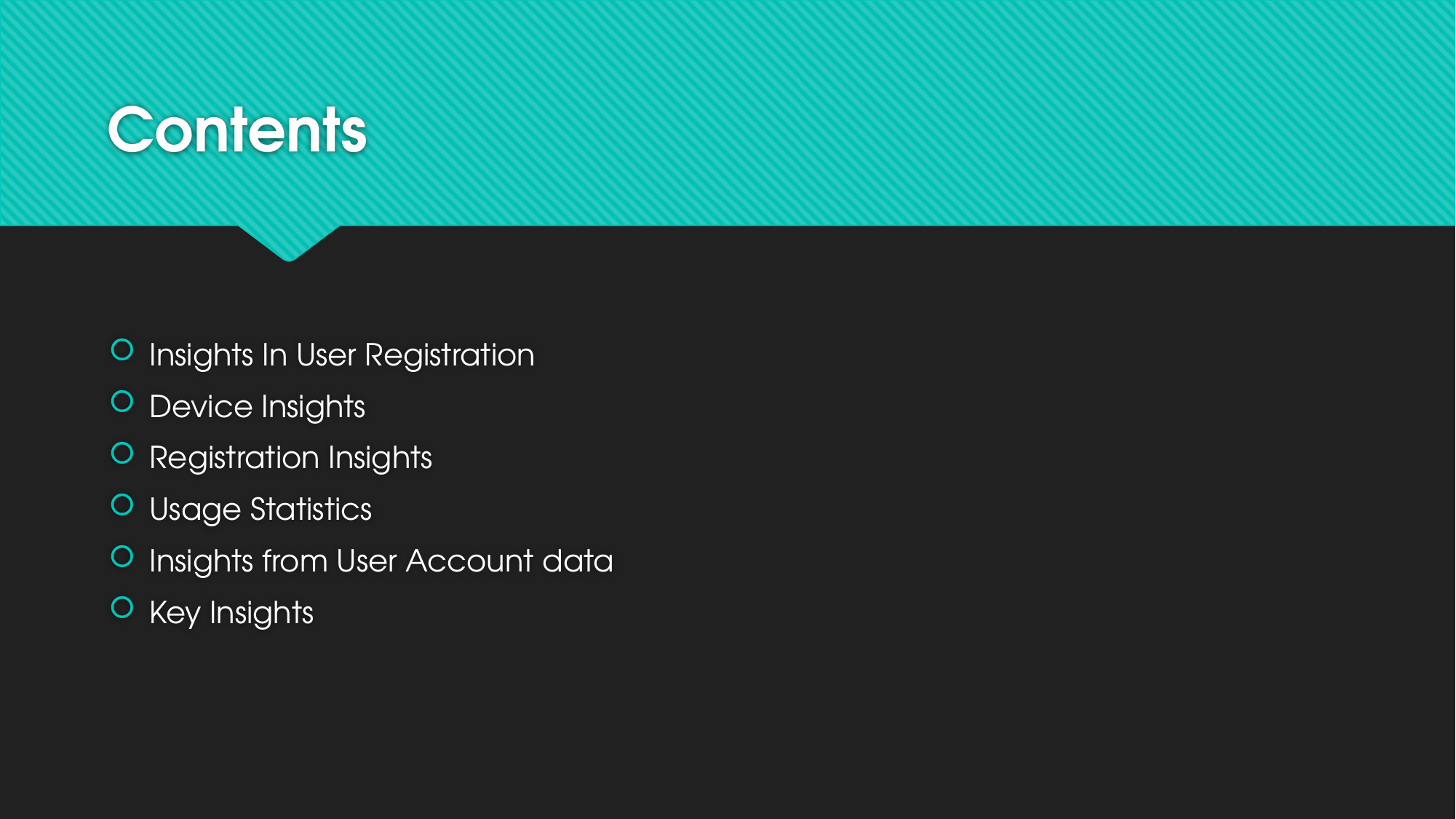

# Contents
Insights In User Registration
Device Insights
Registration Insights
Usage Statistics
Insights from User Account data
Key Insights